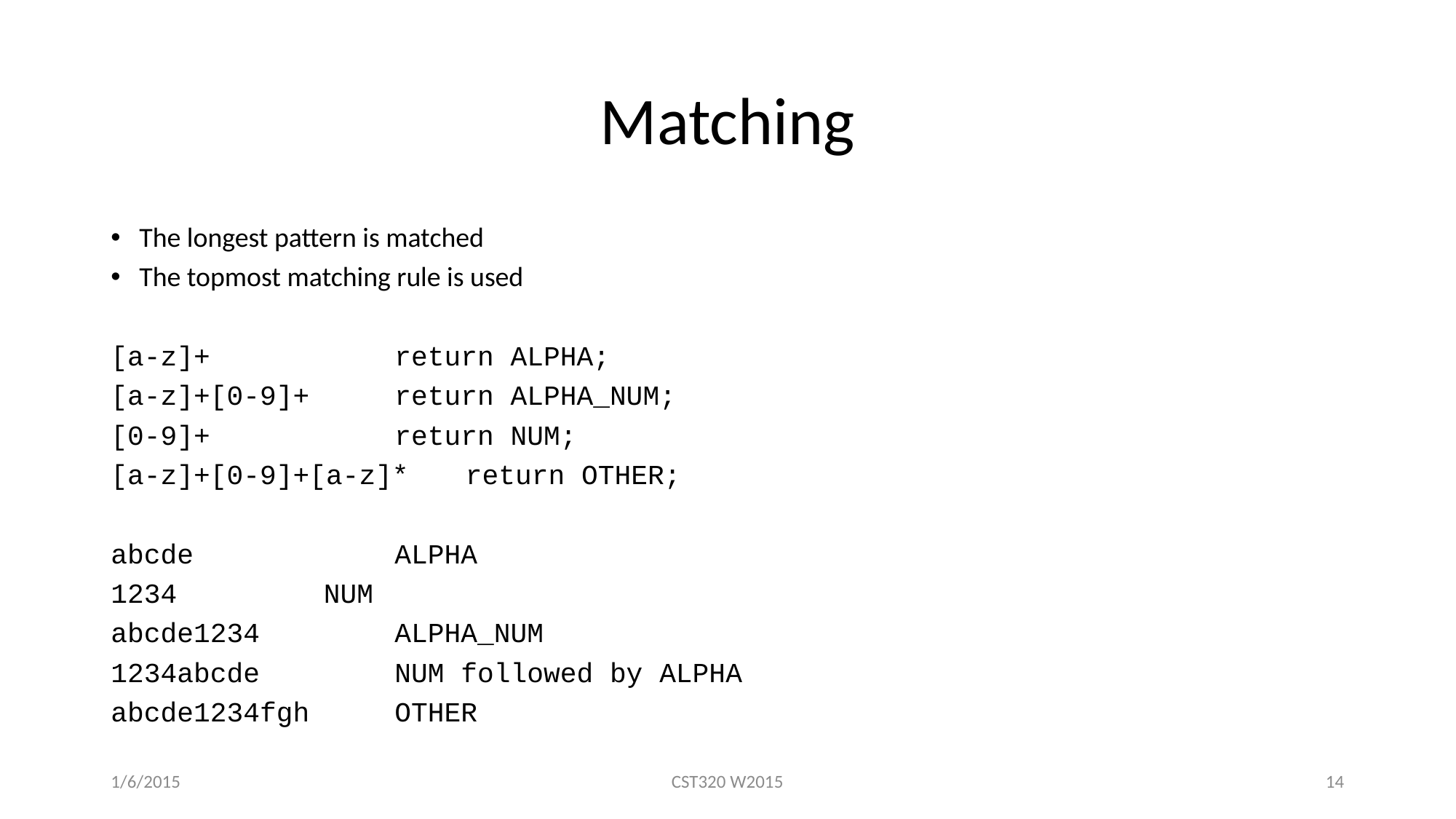

# Matching
The longest pattern is matched
The topmost matching rule is used

[a-z]+			return ALPHA;
[a-z]+[0-9]+		return ALPHA_NUM;
[0-9]+			return NUM;
[a-z]+[0-9]+[a-z]*	return OTHER;

abcde			ALPHA
1234			NUM
abcde1234		ALPHA_NUM
1234abcde		NUM followed by ALPHA
abcde1234fgh		OTHER
1/6/2015
CST320 W2015
14